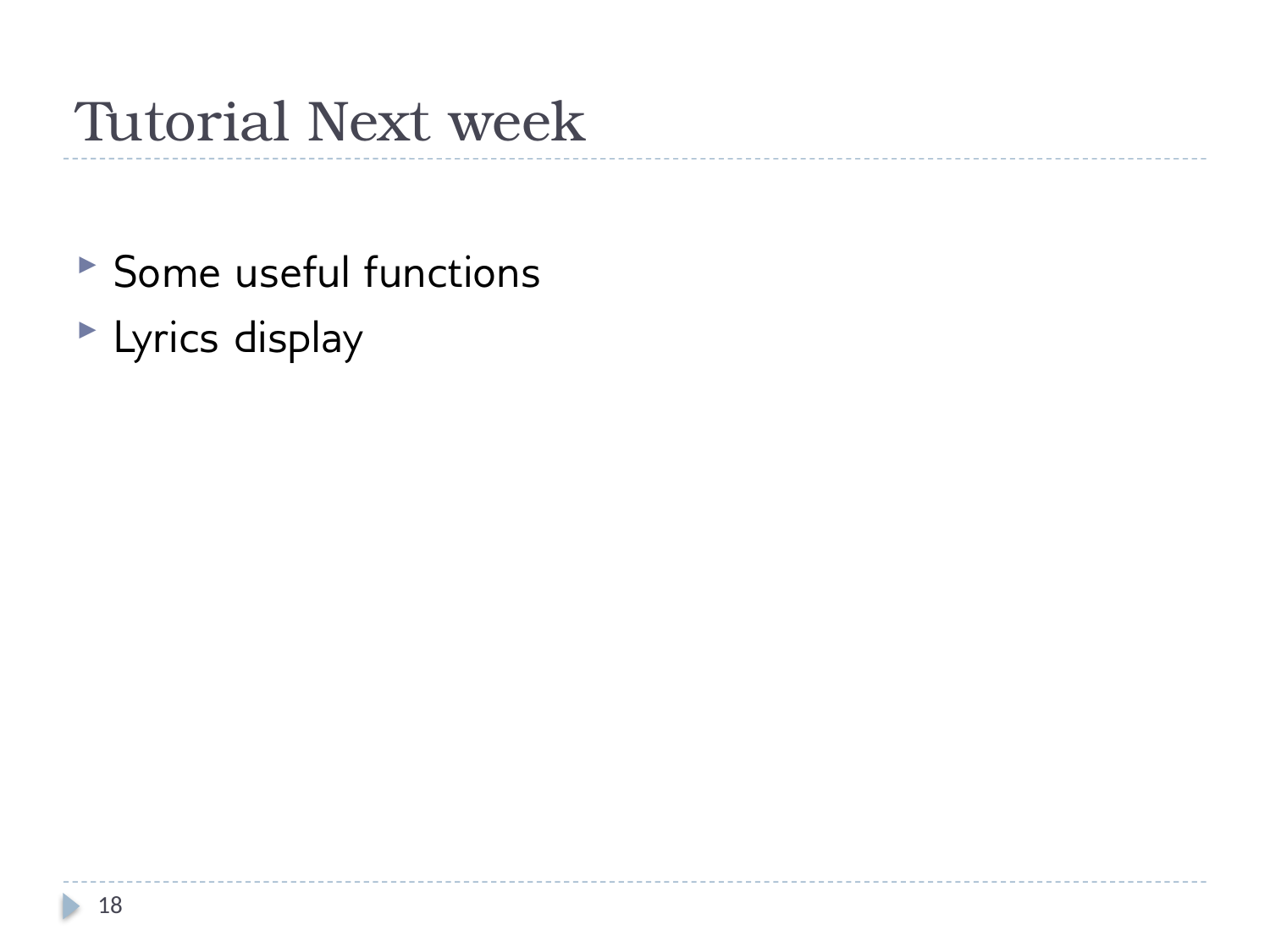

# Tutorial Next week

Some useful functions
Lyrics display
18